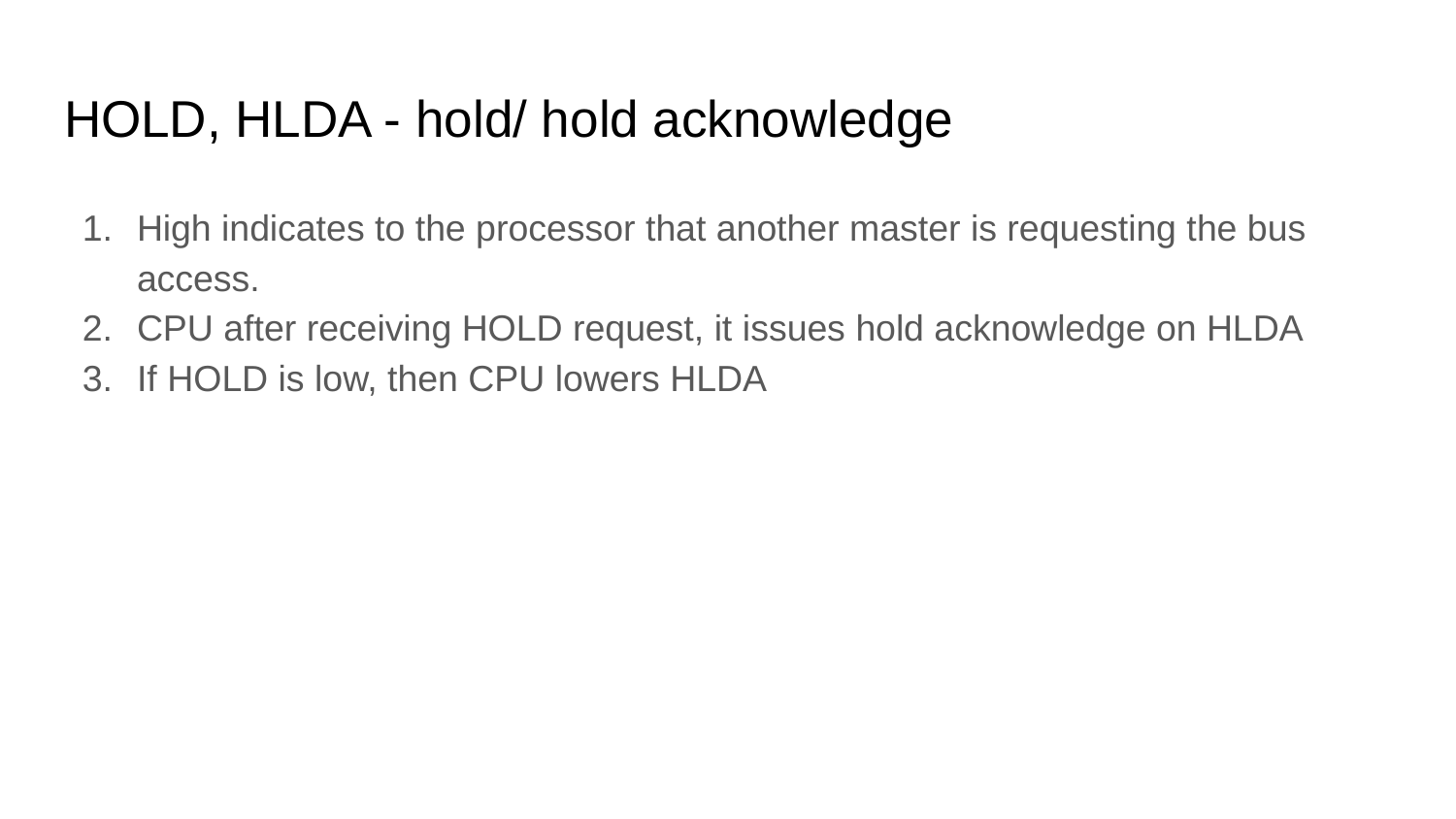

# HOLD, HLDA - hold/ hold acknowledge
High indicates to the processor that another master is requesting the bus access.
CPU after receiving HOLD request, it issues hold acknowledge on HLDA
If HOLD is low, then CPU lowers HLDA